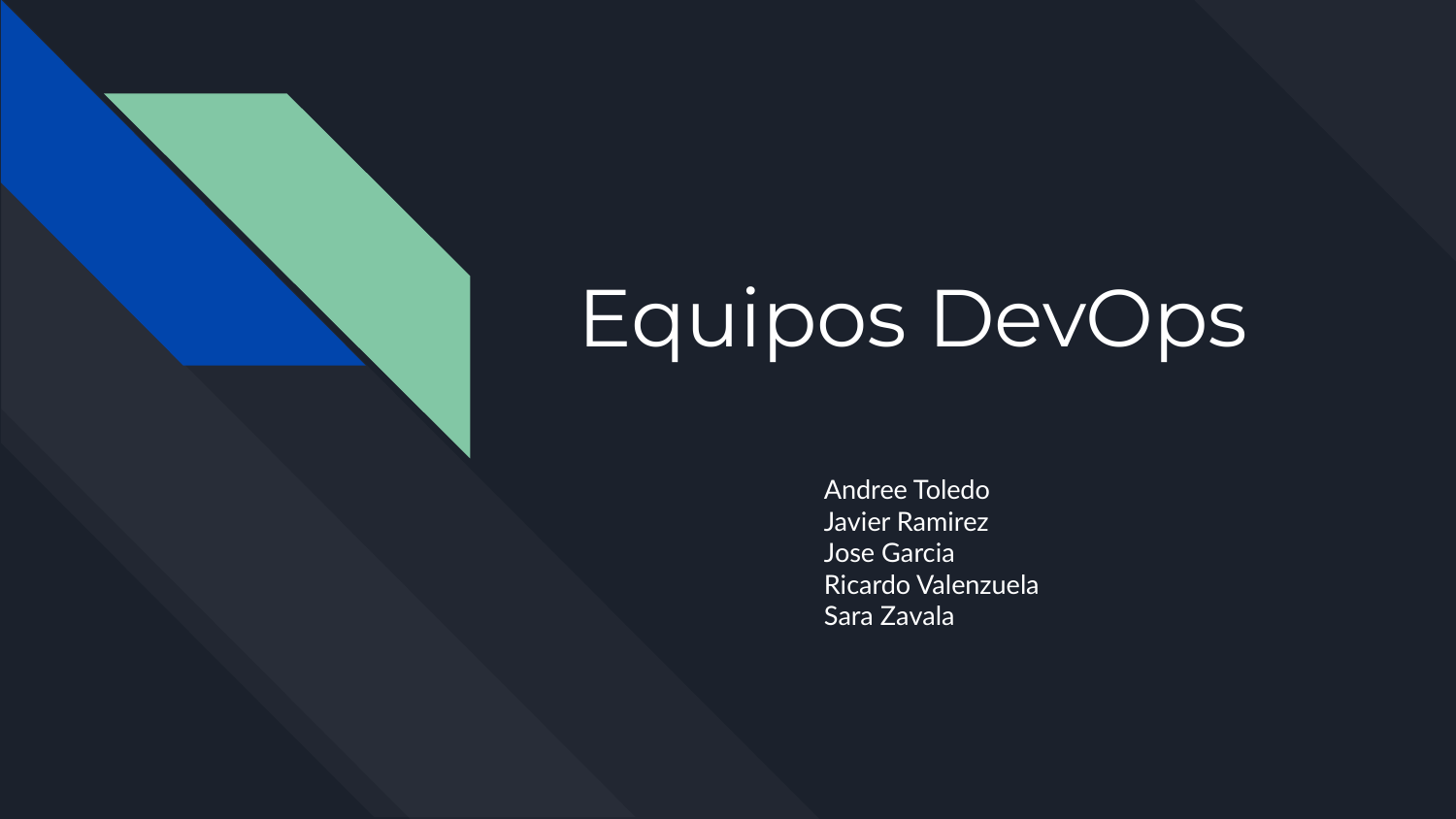

# Equipos DevOps
Andree Toledo
Javier Ramirez
Jose Garcia
Ricardo Valenzuela
Sara Zavala